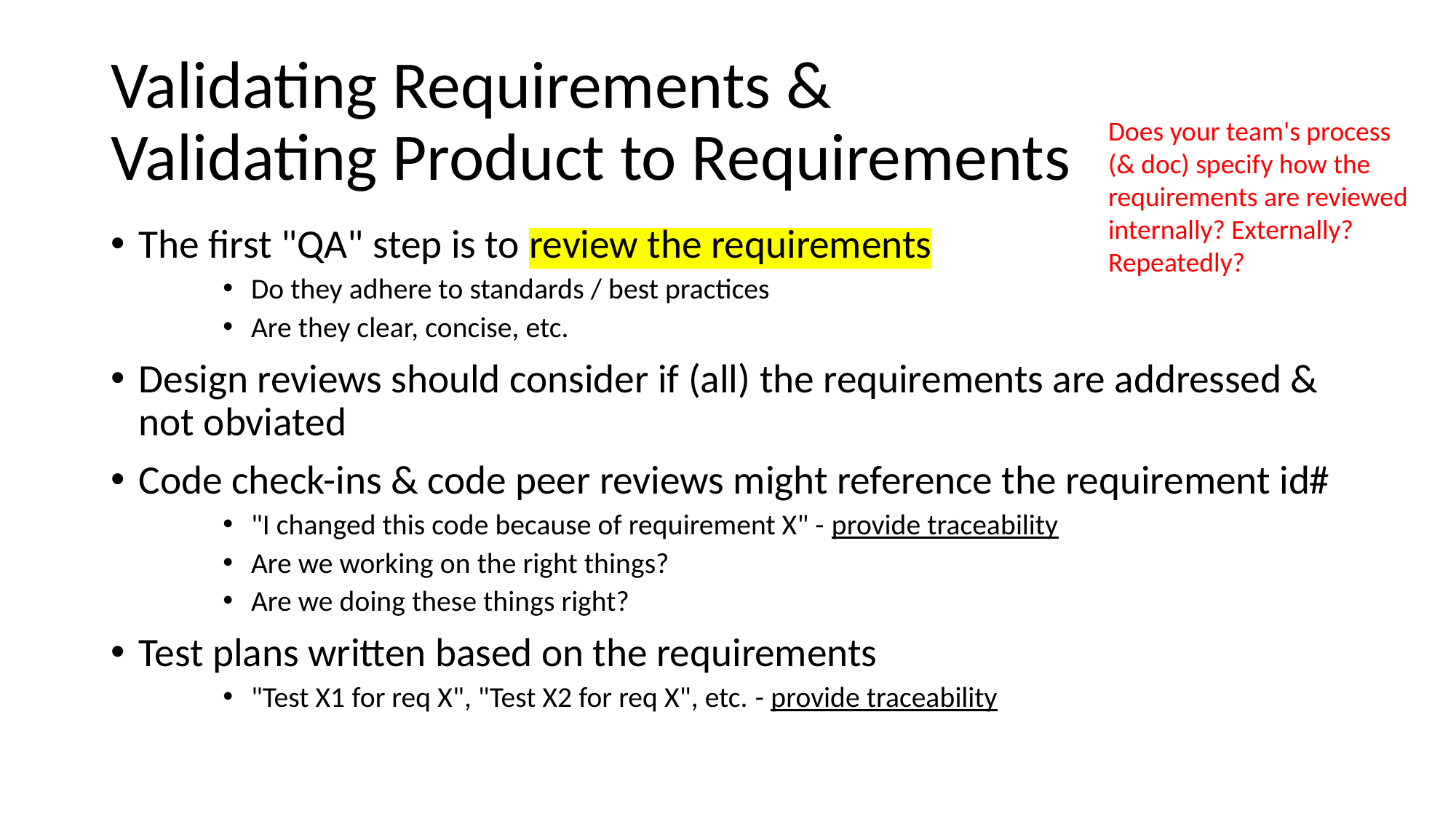

# Validating Requirements & Validating Product to Requirements
Does your team's process (& doc) specify how the requirements are reviewed internally? Externally?  Repeatedly?
The first "QA" step is to review the requirements
Do they adhere to standards / best practices
Are they clear, concise, etc.
Design reviews should consider if (all) the requirements are addressed & not obviated
Code check-ins & code peer reviews might reference the requirement id#
"I changed this code because of requirement X" - provide traceability
Are we working on the right things?
Are we doing these things right?
Test plans written based on the requirements
"Test X1 for req X", "Test X2 for req X", etc. - provide traceability